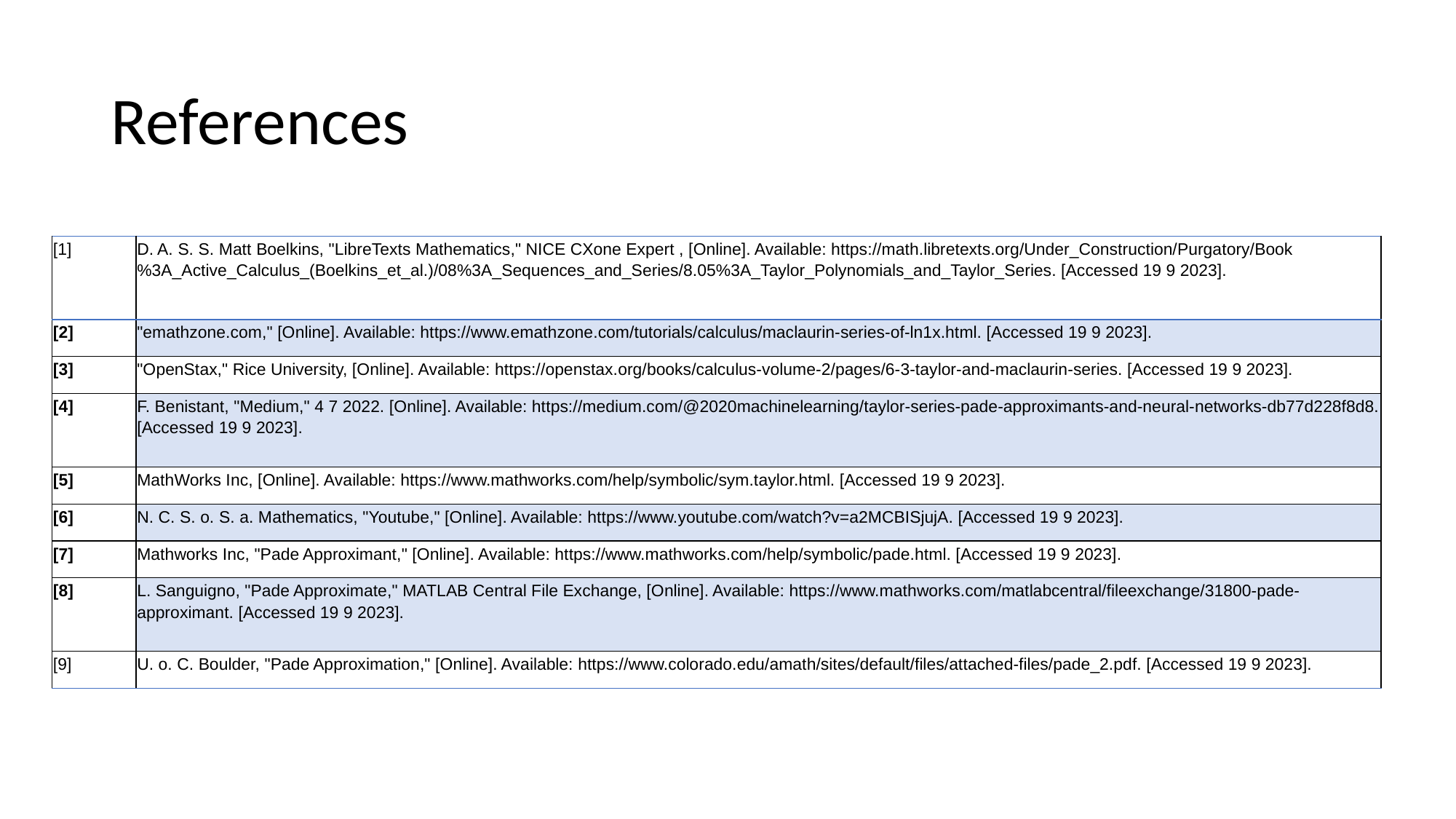

# References
| [1] | D. A. S. S. Matt Boelkins, "LibreTexts Mathematics," NICE CXone Expert , [Online]. Available: https://math.libretexts.org/Under\_Construction/Purgatory/Book%3A\_Active\_Calculus\_(Boelkins\_et\_al.)/08%3A\_Sequences\_and\_Series/8.05%3A\_Taylor\_Polynomials\_and\_Taylor\_Series. [Accessed 19 9 2023]. |
| --- | --- |
| [2] | "emathzone.com," [Online]. Available: https://www.emathzone.com/tutorials/calculus/maclaurin-series-of-ln1x.html. [Accessed 19 9 2023]. |
| [3] | "OpenStax," Rice University, [Online]. Available: https://openstax.org/books/calculus-volume-2/pages/6-3-taylor-and-maclaurin-series. [Accessed 19 9 2023]. |
| [4] | F. Benistant, "Medium," 4 7 2022. [Online]. Available: https://medium.com/@2020machinelearning/taylor-series-pade-approximants-and-neural-networks-db77d228f8d8. [Accessed 19 9 2023]. |
| [5] | MathWorks Inc, [Online]. Available: https://www.mathworks.com/help/symbolic/sym.taylor.html. [Accessed 19 9 2023]. |
| [6] | N. C. S. o. S. a. Mathematics, "Youtube," [Online]. Available: https://www.youtube.com/watch?v=a2MCBISjujA. [Accessed 19 9 2023]. |
| [7] | Mathworks Inc, "Pade Approximant," [Online]. Available: https://www.mathworks.com/help/symbolic/pade.html. [Accessed 19 9 2023]. |
| [8] | L. Sanguigno, "Pade Approximate," MATLAB Central File Exchange, [Online]. Available: https://www.mathworks.com/matlabcentral/fileexchange/31800-pade-approximant. [Accessed 19 9 2023]. |
| [9] | U. o. C. Boulder, "Pade Approximation," [Online]. Available: https://www.colorado.edu/amath/sites/default/files/attached-files/pade\_2.pdf. [Accessed 19 9 2023]. |